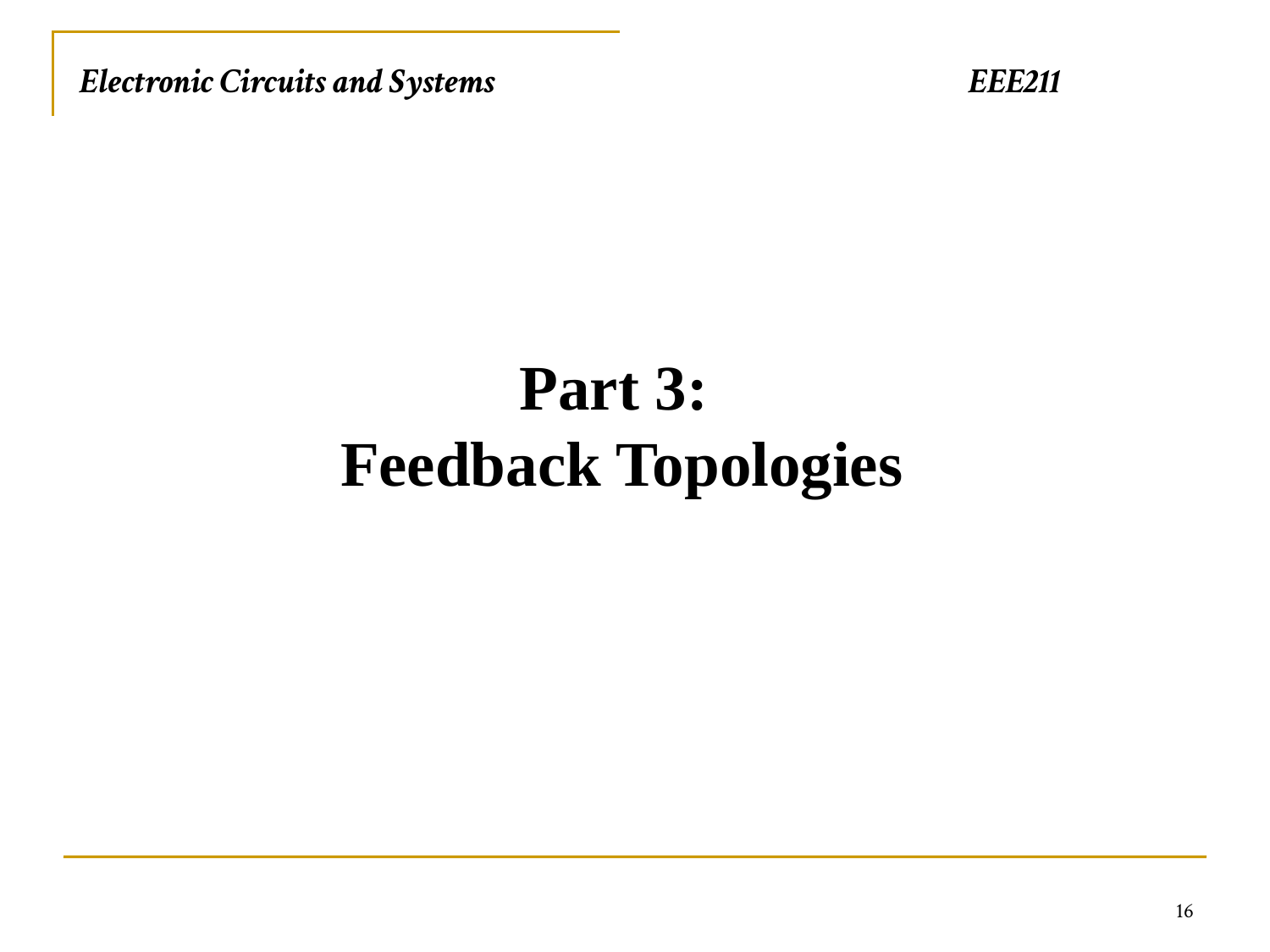

# Electronic Circuits and Systems			   	EEE211
Part 3:
Feedback Topologies
16